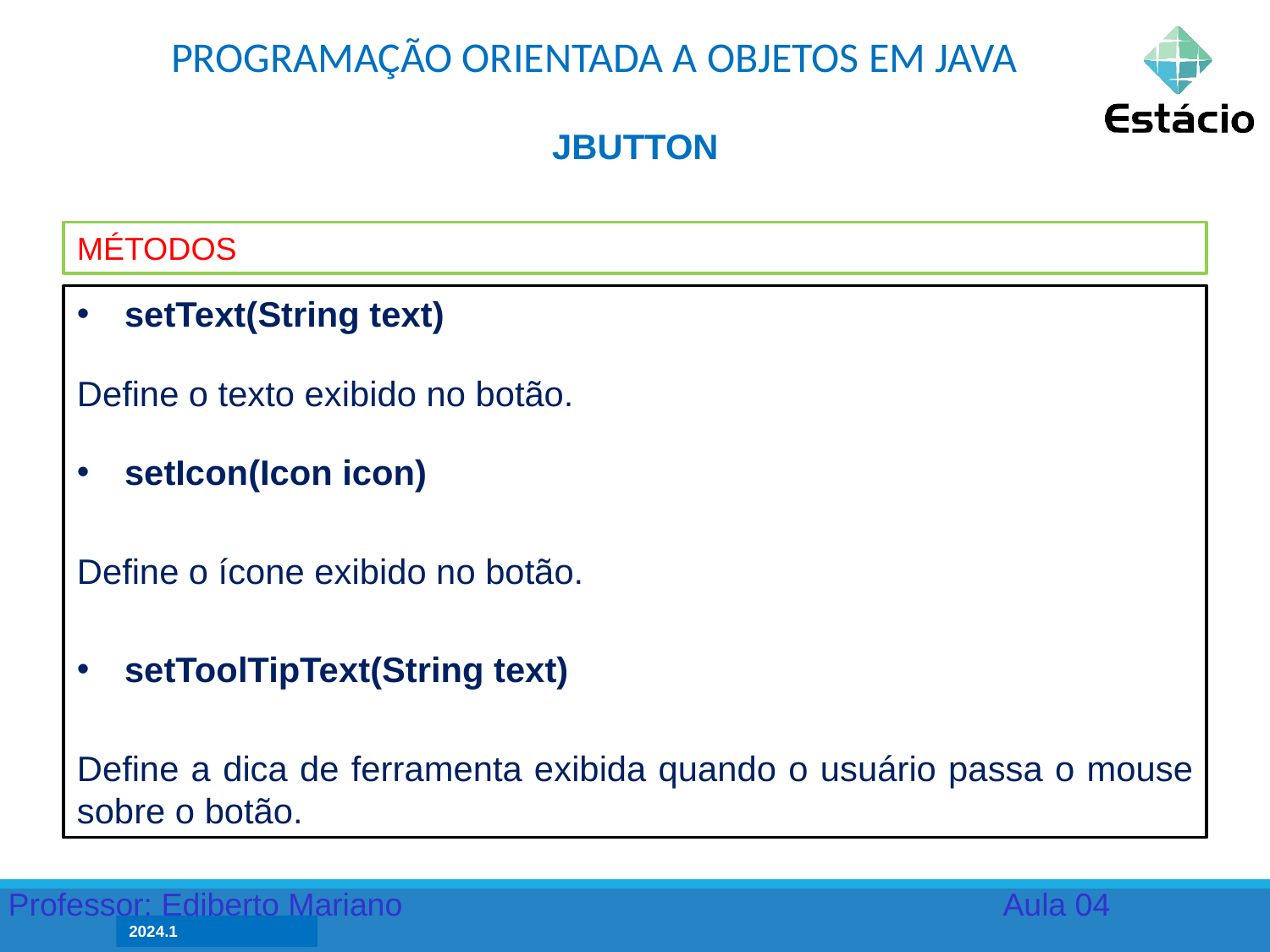

PROGRAMAÇÃO ORIENTADA A OBJETOS EM JAVA
JBUTTON
MÉTODOS
setText(String text)

Define o texto exibido no botão.

setIcon(Icon icon)

Define o ícone exibido no botão.

setToolTipText(String text)

Define a dica de ferramenta exibida quando o usuário passa o mouse sobre o botão.